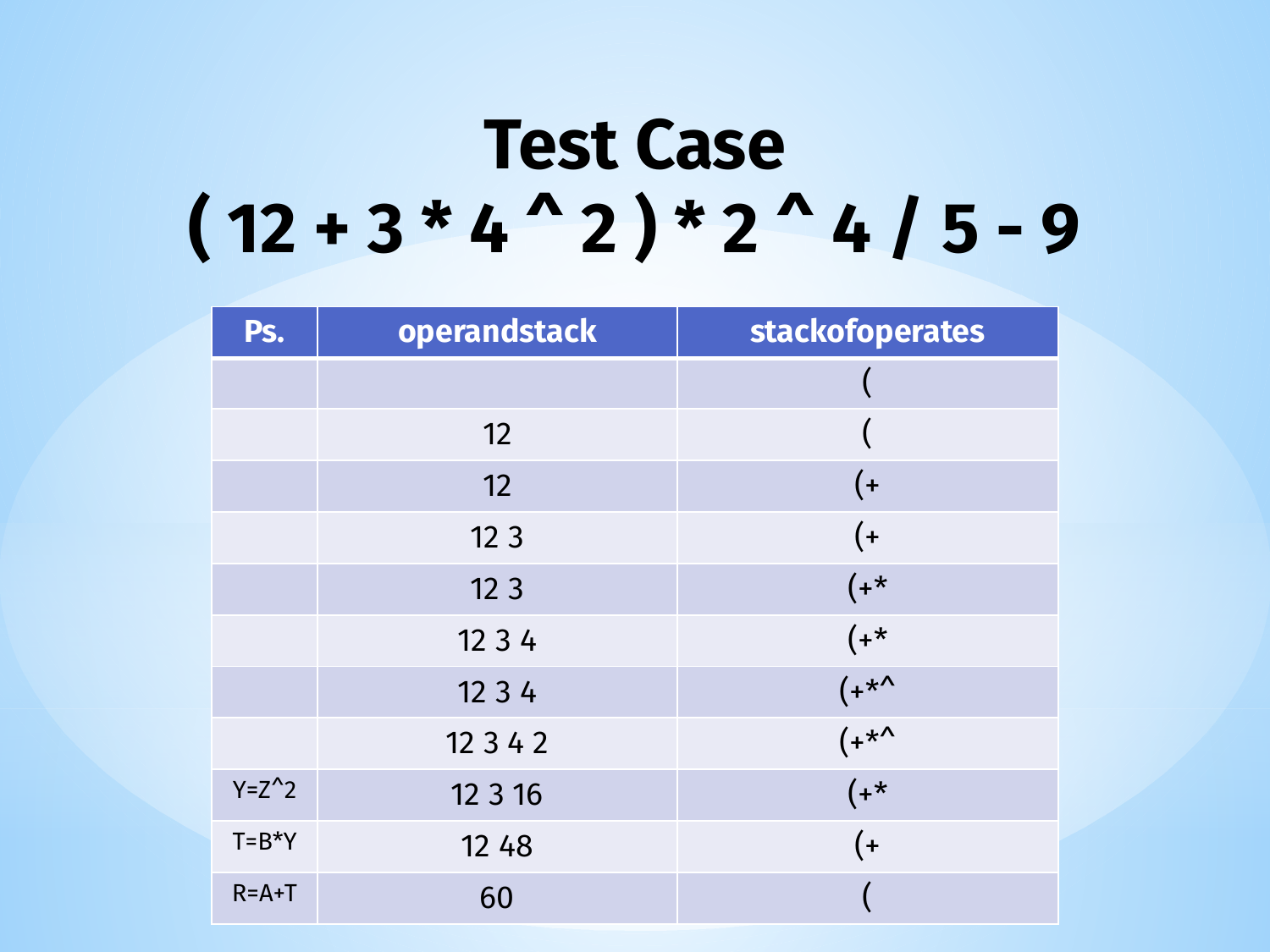

# Test Case ( 12 + 3 * 4 ^ 2 ) * 2 ^ 4 / 5 - 9
| Ps. | operandstack | stackofoperates |
| --- | --- | --- |
|  |  | ( |
|  | 12 | ( |
|  | 12 | (+ |
|  | 12 3 | (+ |
|  | 12 3 | (+\* |
|  | 12 3 4 | (+\* |
|  | 12 3 4 | (+\*^ |
|  | 12 3 4 2 | (+\*^ |
| Y=Z^2 | 12 3 16 | (+\* |
| T=B\*Y | 12 48 | (+ |
| R=A+T | 60 | ( |